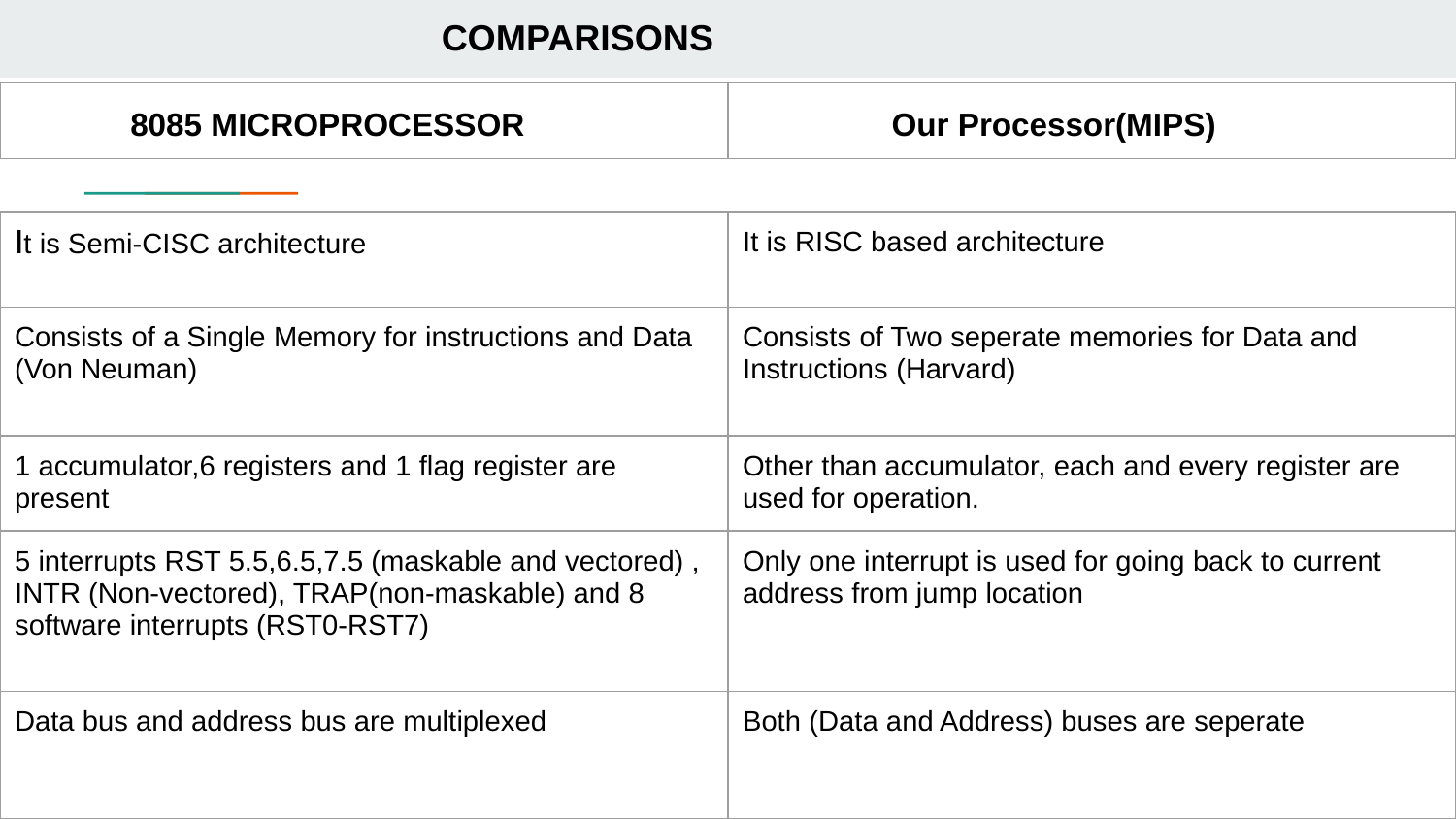

COMPARISONS
|  |  |
| --- | --- |
# 8085 MICROPROCESSOR                                         Our Processor(MIPS)

| It is Semi-CISC architecture | It is RISC based architecture |
| --- | --- |
| Consists of a Single Memory for instructions and Data (Von Neuman) | Consists of Two seperate memories for Data and Instructions (Harvard) |
| 1 accumulator,6 registers and 1 flag register are present | Other than accumulator, each and every register are used for operation. |
| 5 interrupts RST 5.5,6.5,7.5 (maskable and vectored) , INTR (Non-vectored), TRAP(non-maskable) and 8 software interrupts (RST0-RST7) | Only one interrupt is used for going back to current address from jump location |
| Data bus and address bus are multiplexed | Both (Data and Address) buses are seperate |